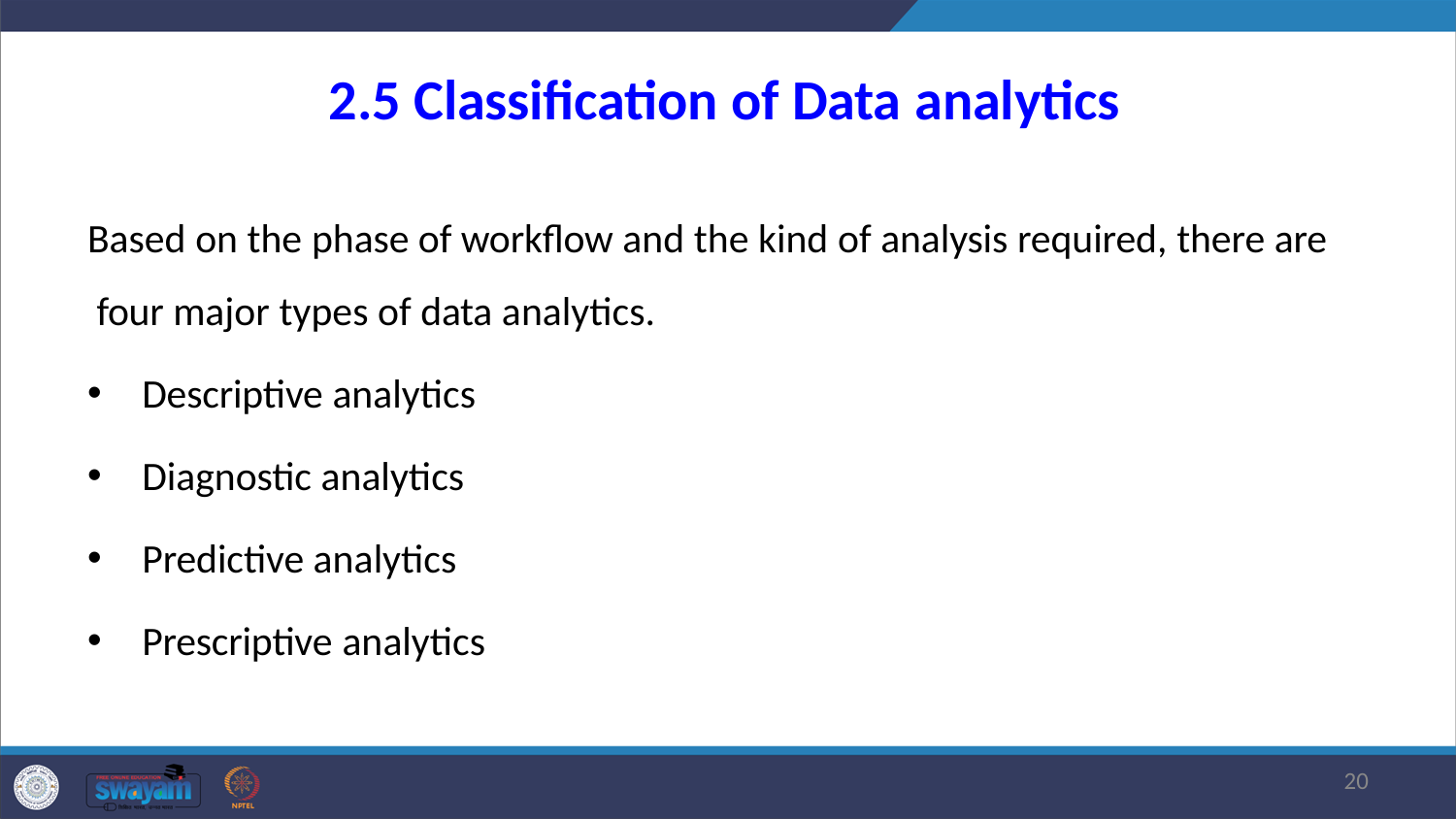

# 2.5 Classification of Data analytics
Based on the phase of workflow and the kind of analysis required, there are  four major types of data analytics.
Descriptive analytics
Diagnostic analytics
Predictive analytics
Prescriptive analytics
20